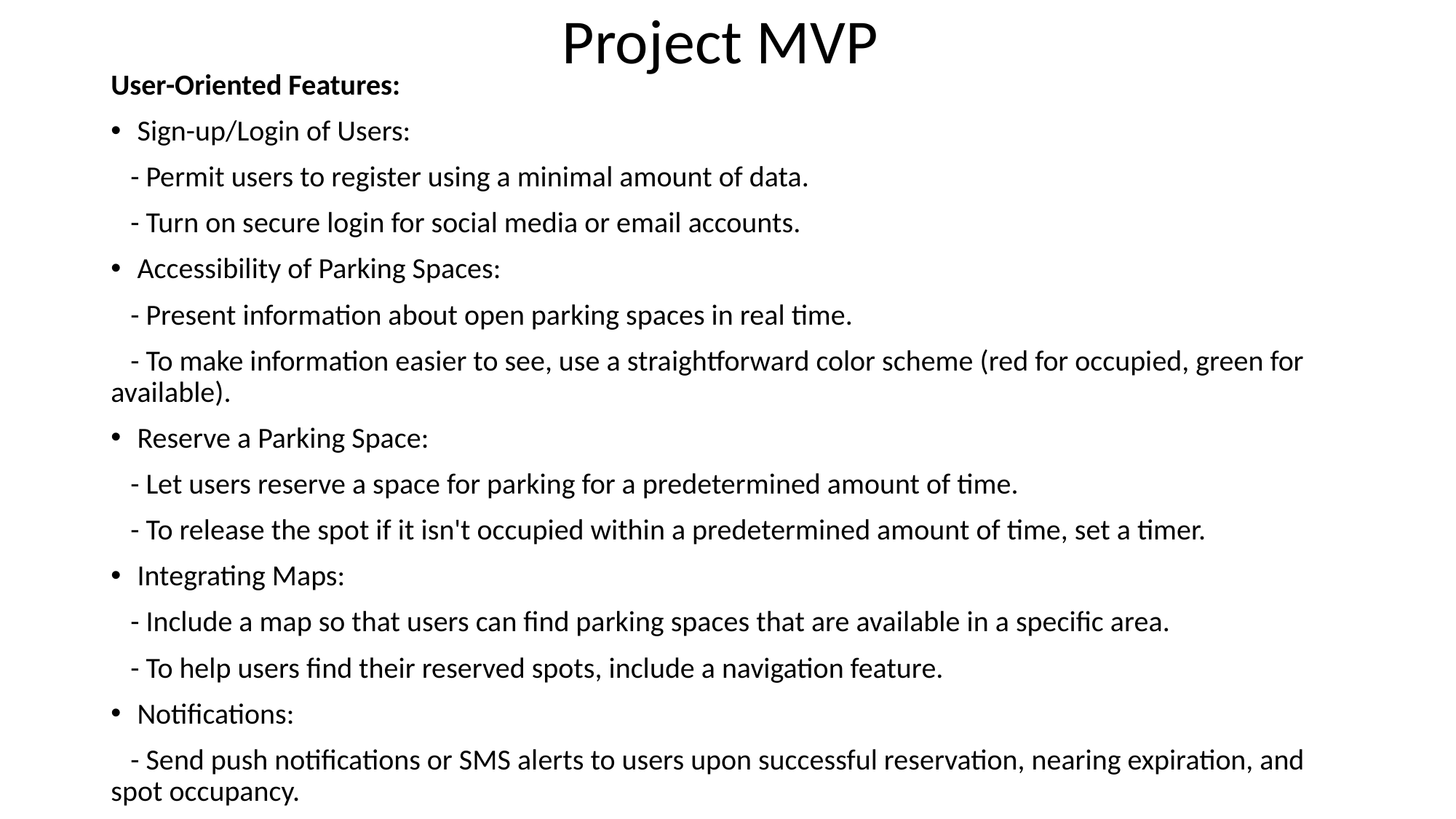

# Project MVP
User-Oriented Features:
Sign-up/Login of Users:
   - Permit users to register using a minimal amount of data.
   - Turn on secure login for social media or email accounts.
Accessibility of Parking Spaces:
   - Present information about open parking spaces in real time.
   - To make information easier to see, use a straightforward color scheme (red for occupied, green for available).
Reserve a Parking Space:
   - Let users reserve a space for parking for a predetermined amount of time.
   - To release the spot if it isn't occupied within a predetermined amount of time, set a timer.
Integrating Maps:
   - Include a map so that users can find parking spaces that are available in a specific area.
   - To help users find their reserved spots, include a navigation feature.
Notifications:
   - Send push notifications or SMS alerts to users upon successful reservation, nearing expiration, and spot occupancy.